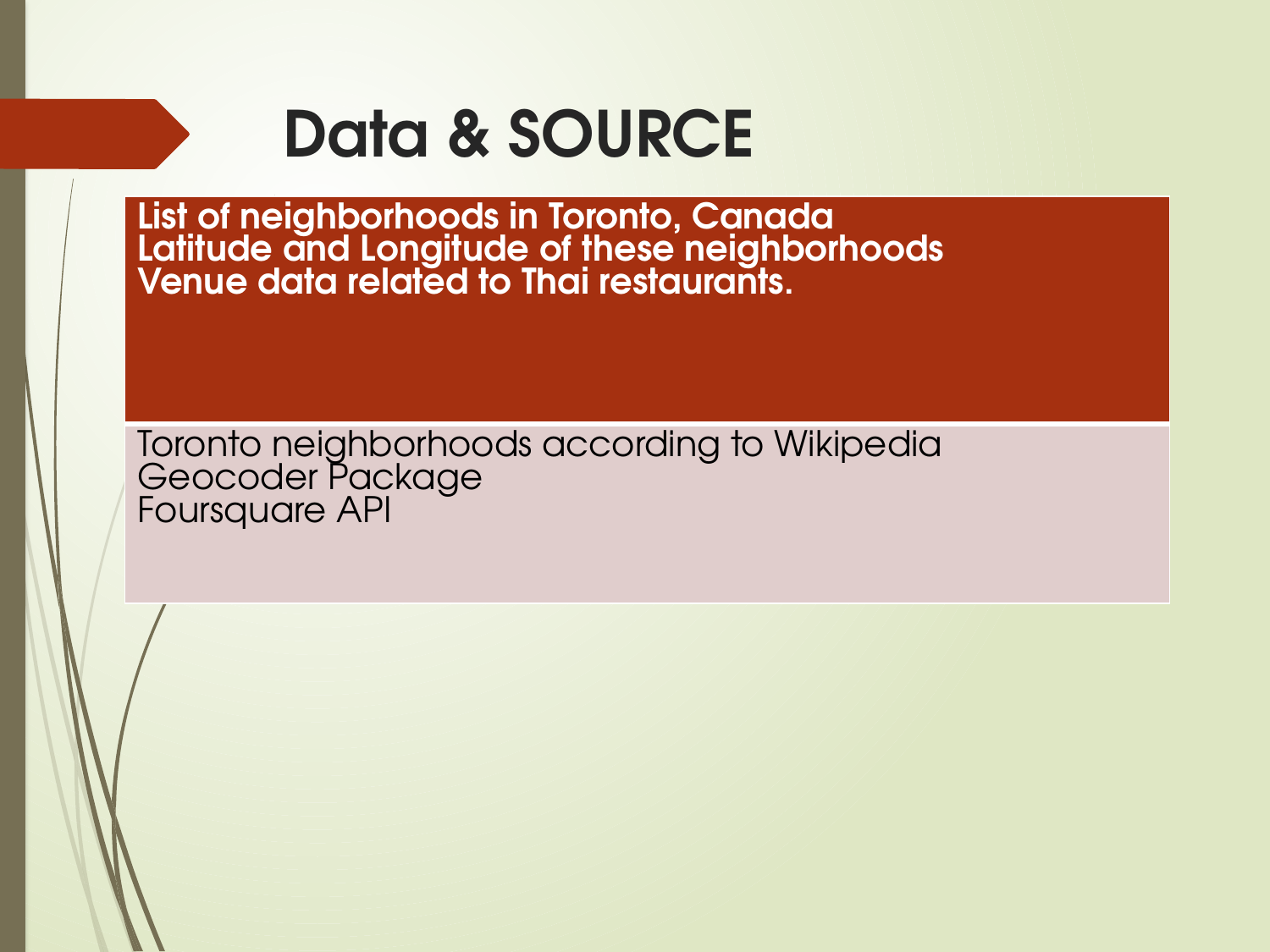

# Data & SOURCE
| List of neighborhoods in Toronto, Canada Latitude and Longitude of these neighborhoods Venue data related to Thai restaurants. |
| --- |
| Toronto neighborhoods according to Wikipedia Geocoder Package Foursquare API |